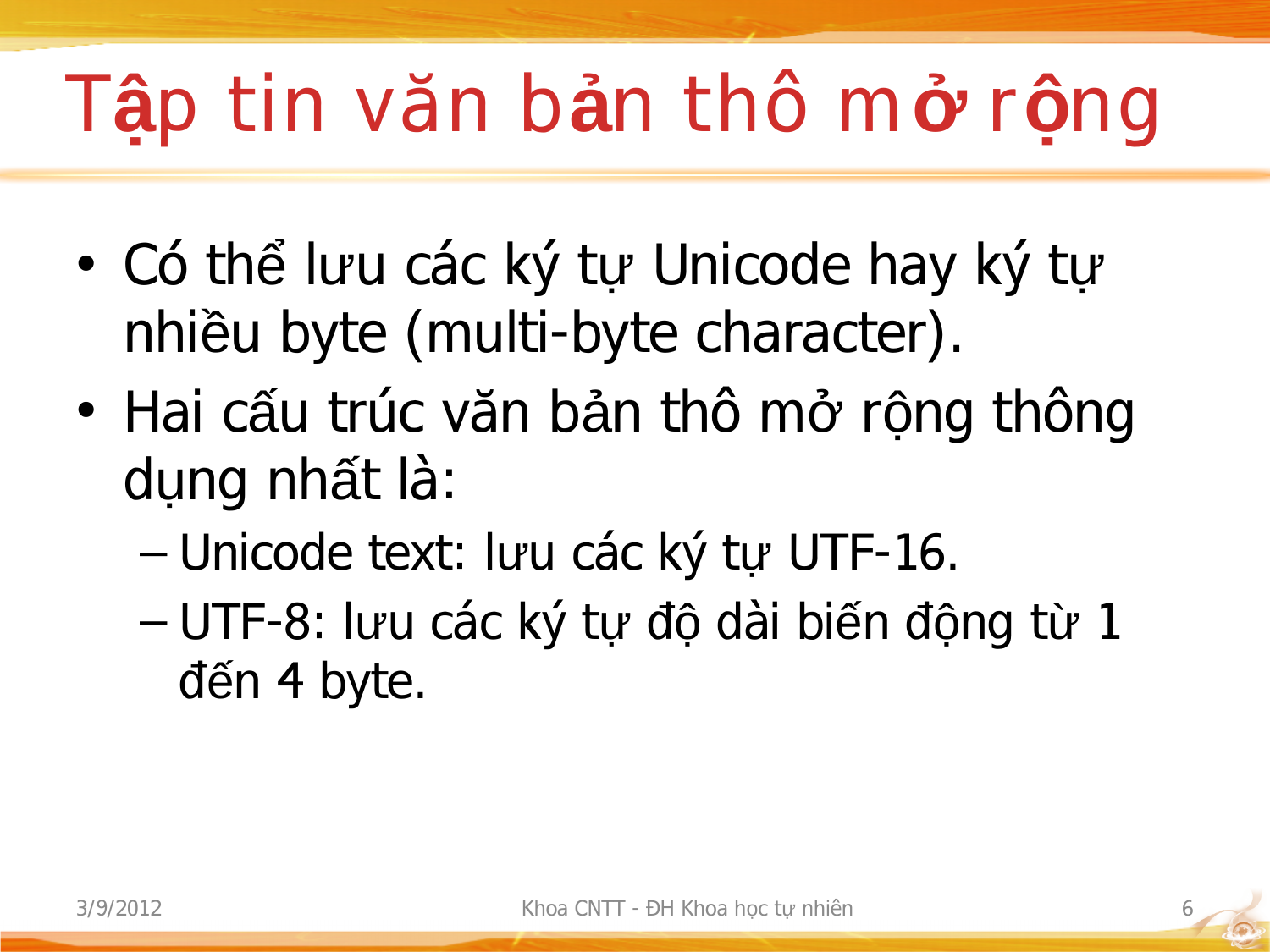

# Tập tin văn bản thô mở rộng
Có thể lưu các ký tự Unicode hay ký tự nhiều byte (multi-byte character).
Hai cấu trúc văn bản thô mở rộng thông dụng nhất là:
Unicode text: lưu các ký tự UTF-16.
UTF-8: lưu các ký tự độ dài biến động từ 1 đến 4 byte.

3/9/2012
Khoa CNTT - ĐH Khoa học tự nhiên
6